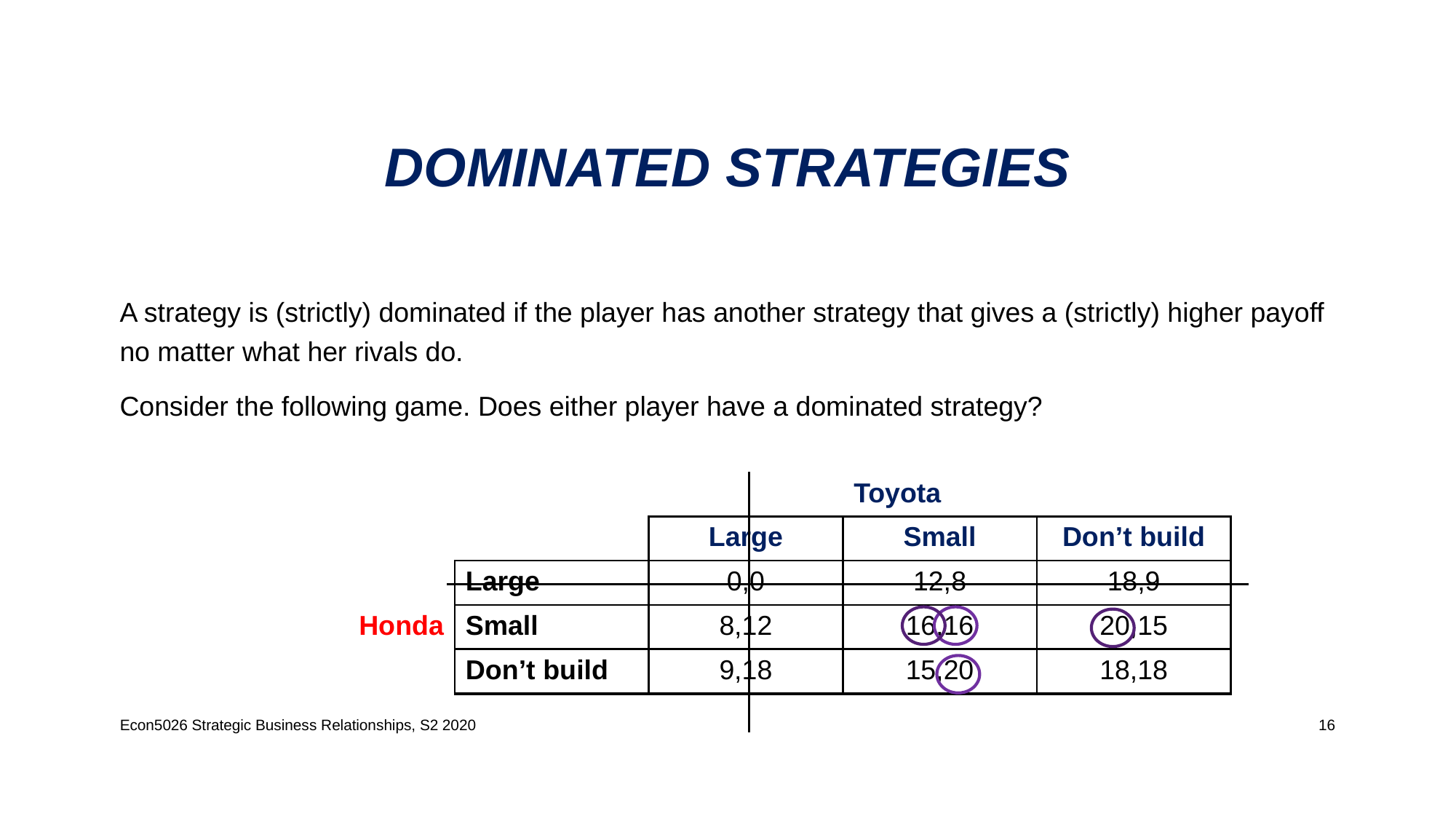

# Dominated strategies
A strategy is (strictly) dominated if the player has another strategy that gives a (strictly) higher payoff no matter what her rivals do.
Consider the following game. Does either player have a dominated strategy?

|  |  |  | Toyota |  |
| --- | --- | --- | --- | --- |
|  |  | Large | Small | Don’t build |
|  | Large | 0,0 | 12,8 | 18,9 |
| Honda | Small | 8,12 | 16,16 | 20,15 |
|  | Don’t build | 9,18 | 15,20 | 18,18 |

Econ5026 Strategic Business Relationships, S2 2020
16